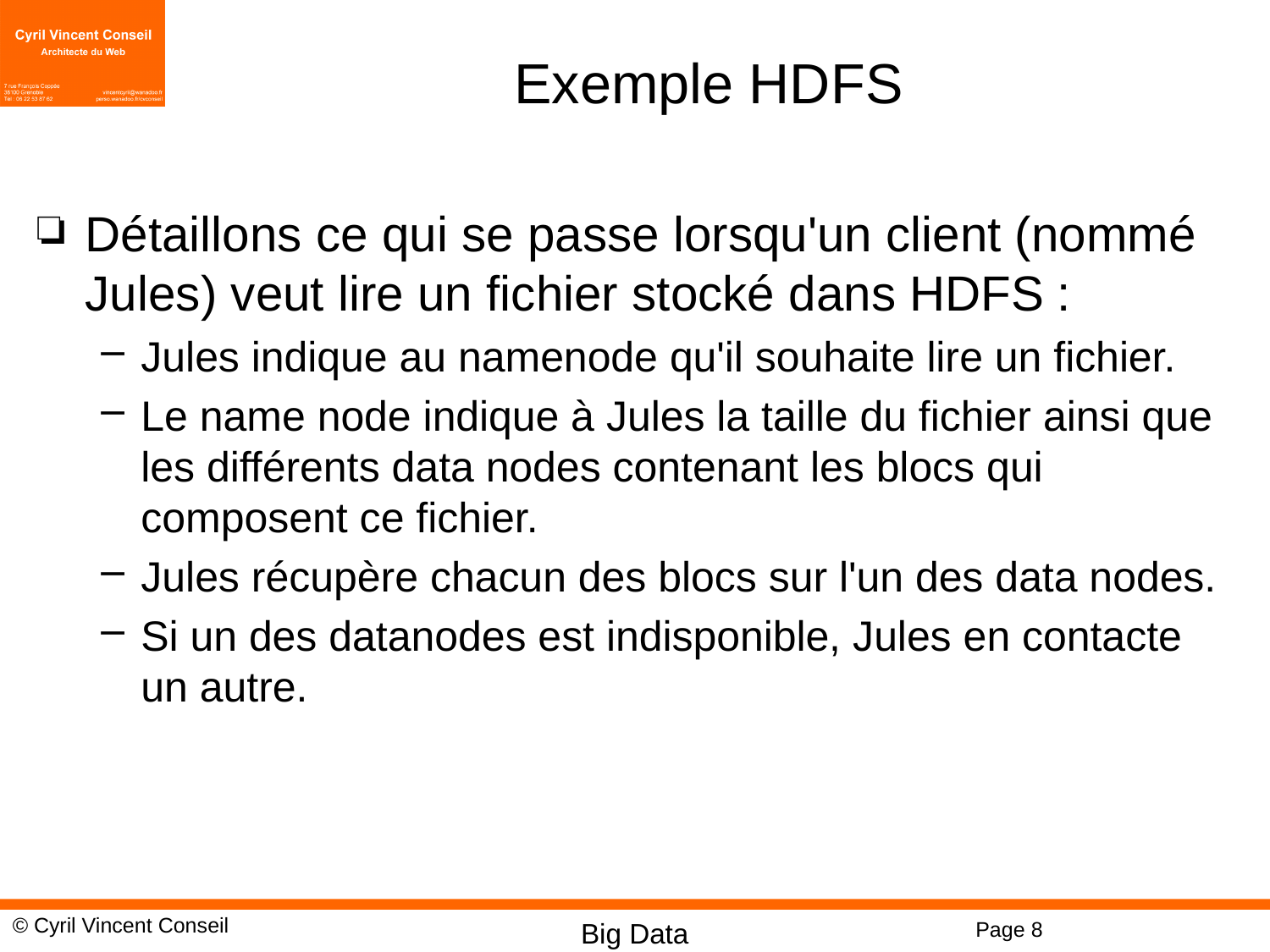

# Exemple HDFS
Détaillons ce qui se passe lorsqu'un client (nommé Jules) veut lire un fichier stocké dans HDFS :
Jules indique au namenode qu'il souhaite lire un fichier.
Le name node indique à Jules la taille du fichier ainsi que les différents data nodes contenant les blocs qui composent ce fichier.
Jules récupère chacun des blocs sur l'un des data nodes.
Si un des datanodes est indisponible, Jules en contacte un autre.